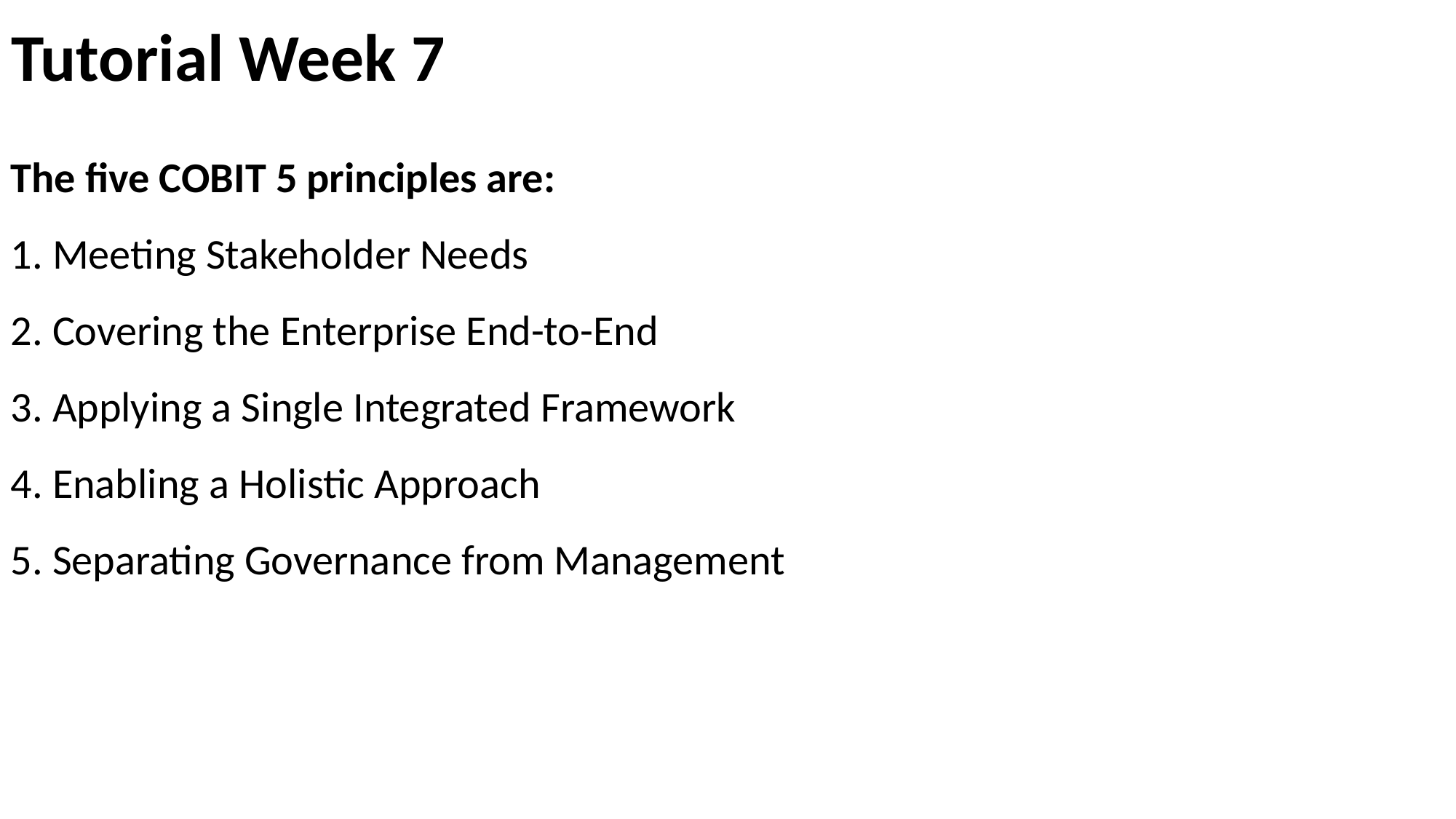

# Tutorial Week 7
The five COBIT 5 principles are:
 Meeting Stakeholder Needs
 Covering the Enterprise End-to-End
 Applying a Single Integrated Framework
 Enabling a Holistic Approach
 Separating Governance from Management